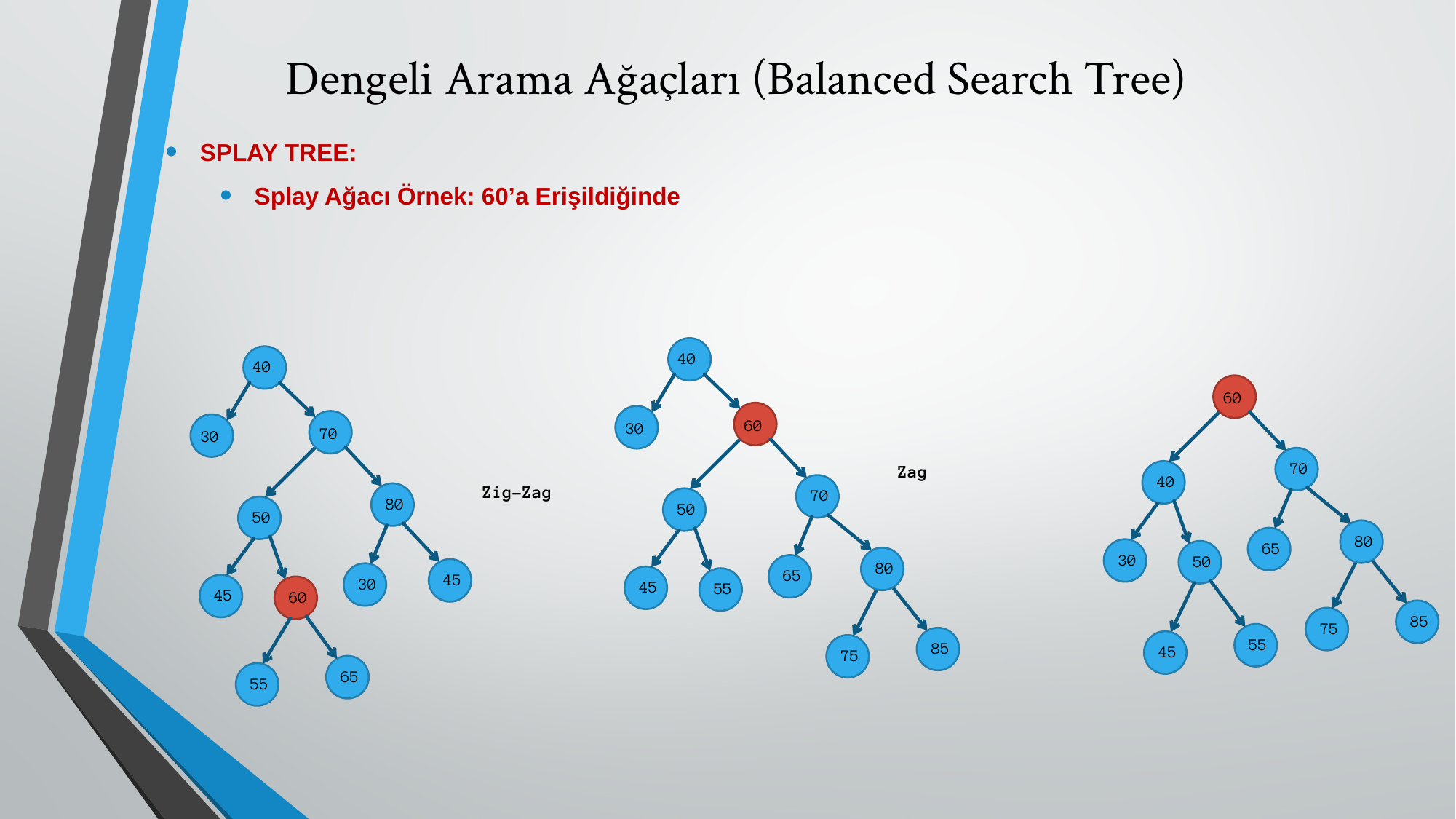

# Dengeli Arama Ağaçları (Balanced Search Tree)
SPLAY TREE:
Splay Ağacı Örnek: 60’a Erişildiğinde

40

60

30

70

50

80

65

45

55

85

75

40

70

30

80

50

45

30

45

60

65

55

60

70

40

80

65

30

50

85

75

55

45
Zag
Zig-Zag